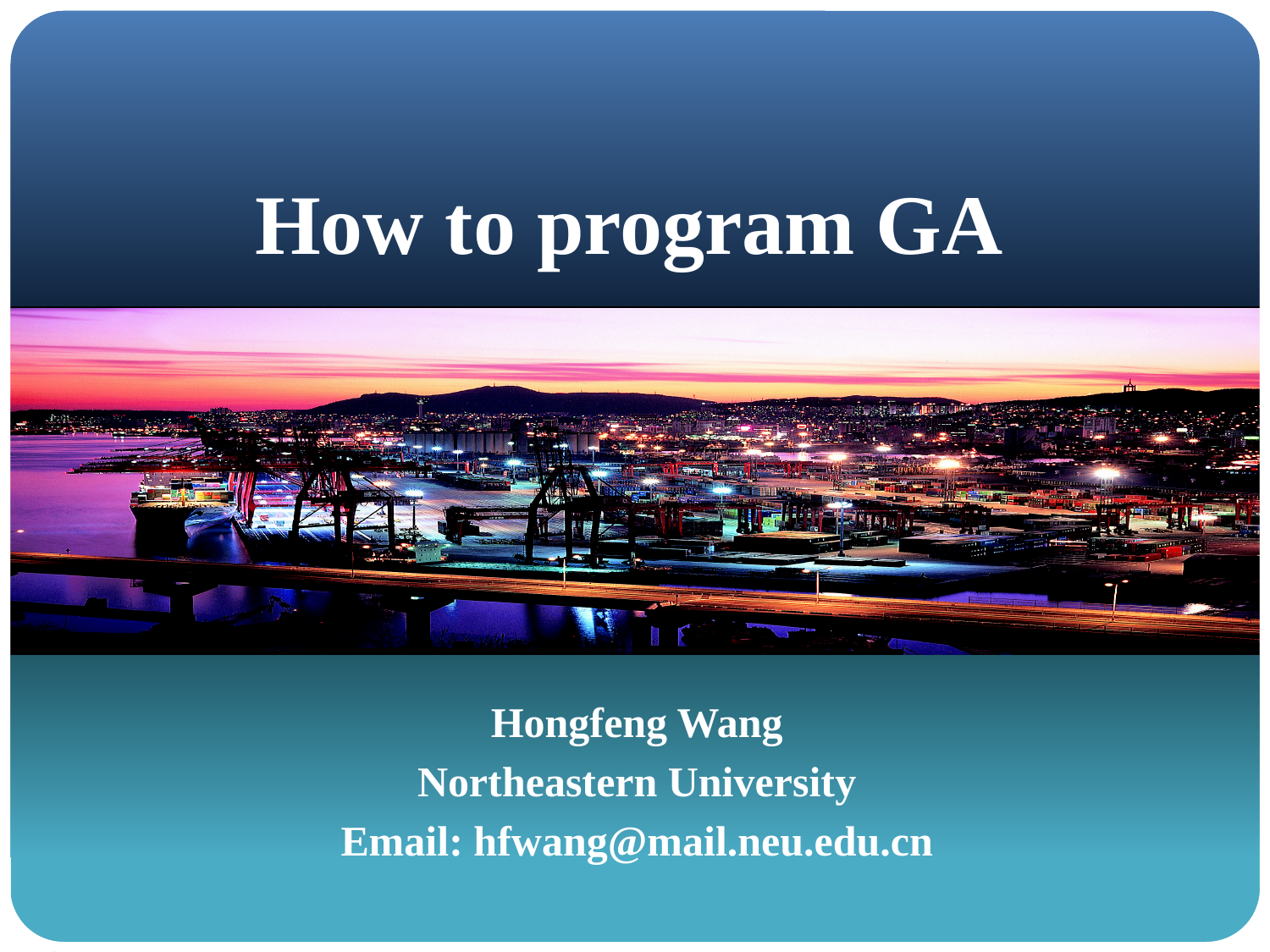

# How to program GA
Hongfeng Wang
Northeastern University
Email: hfwang@mail.neu.edu.cn